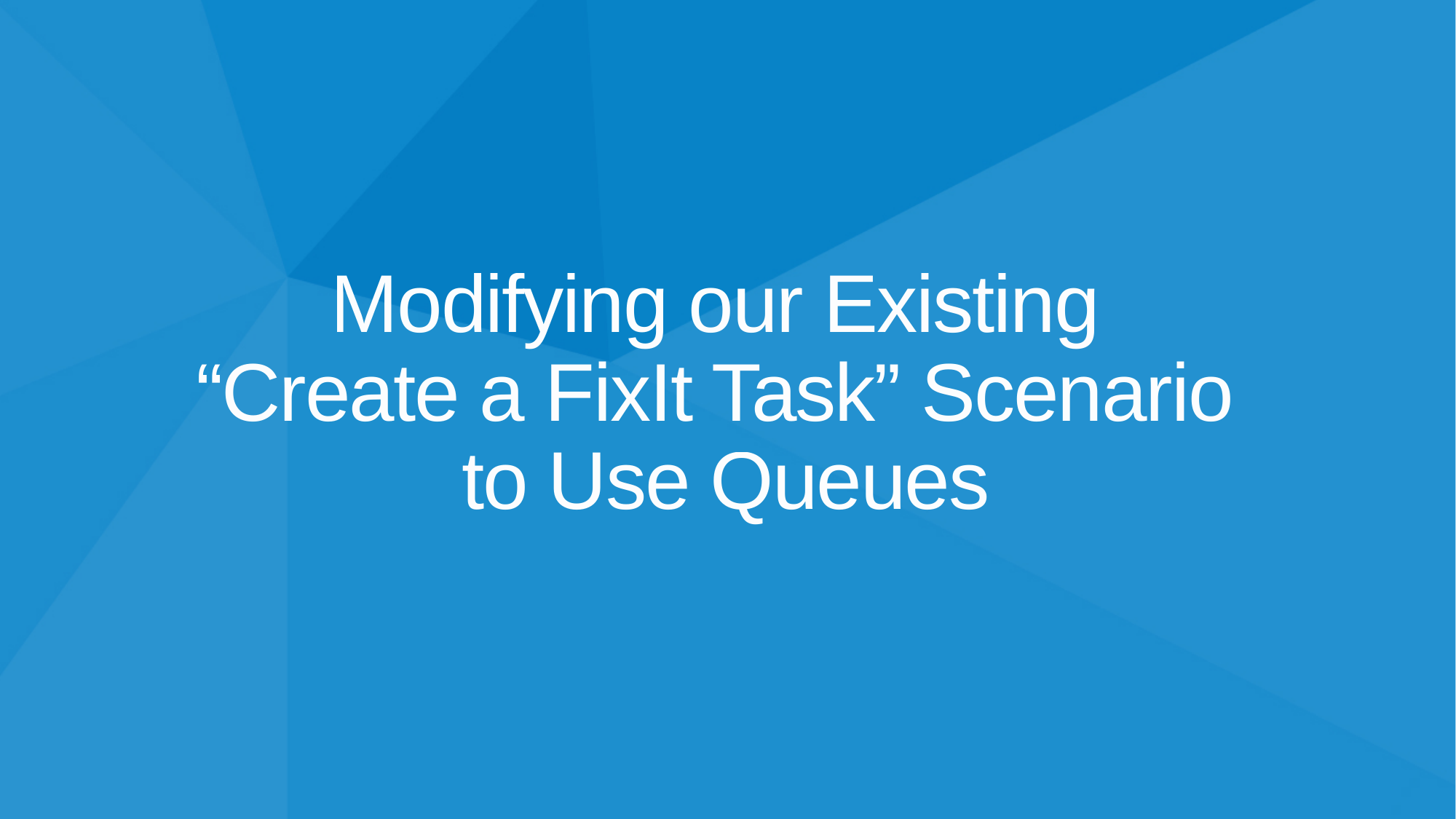

# Modifying our Existing “Create a FixIt Task” Scenario to Use Queues